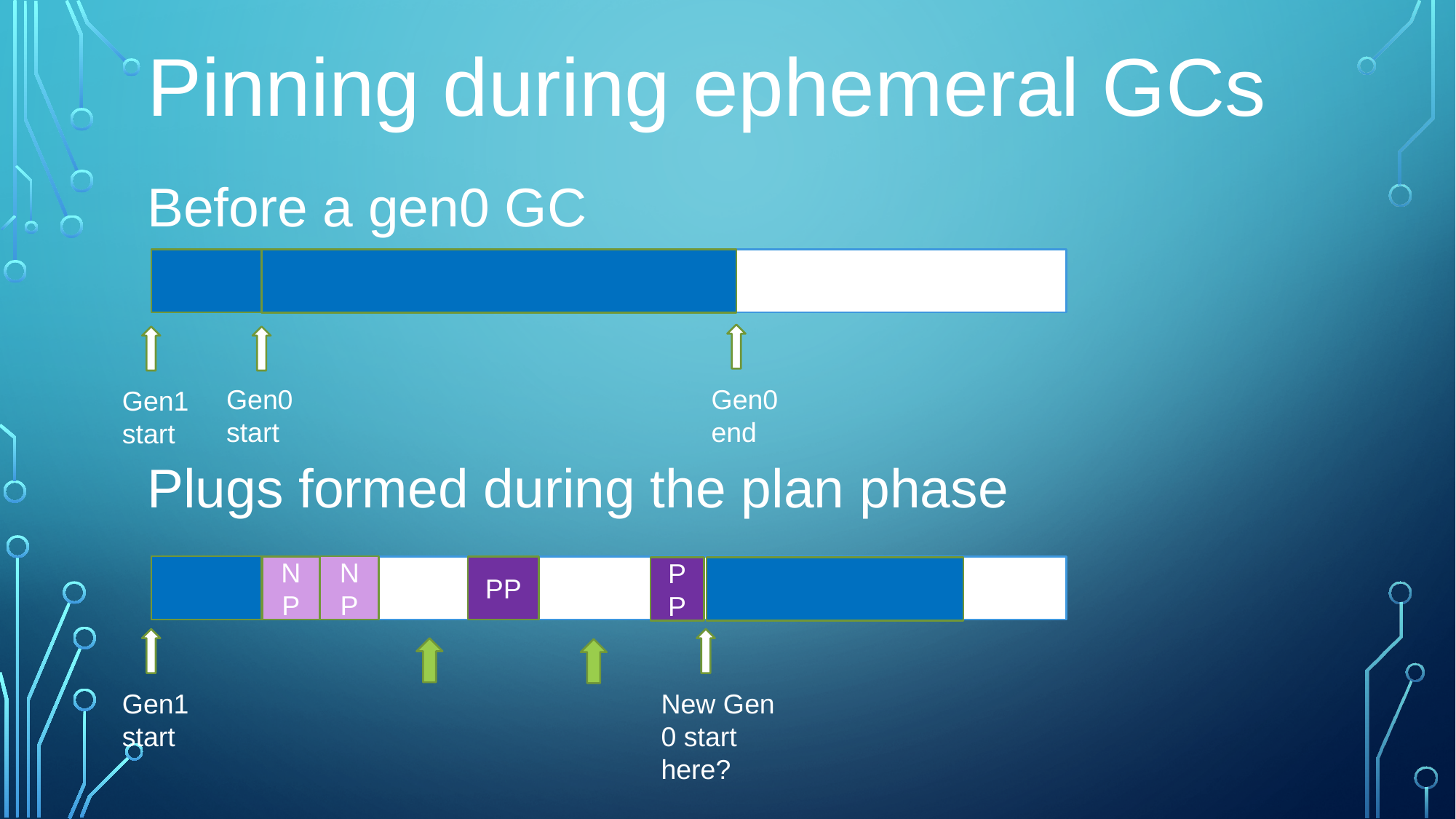

# Pinning during ephemeral GCs
Before a gen0 GC

Plugs formed during the plan phase

Gen0 end
Gen0 start
Gen1 start

NP

NP
PP

PP

Gen1 start
New Gen 0 start here?